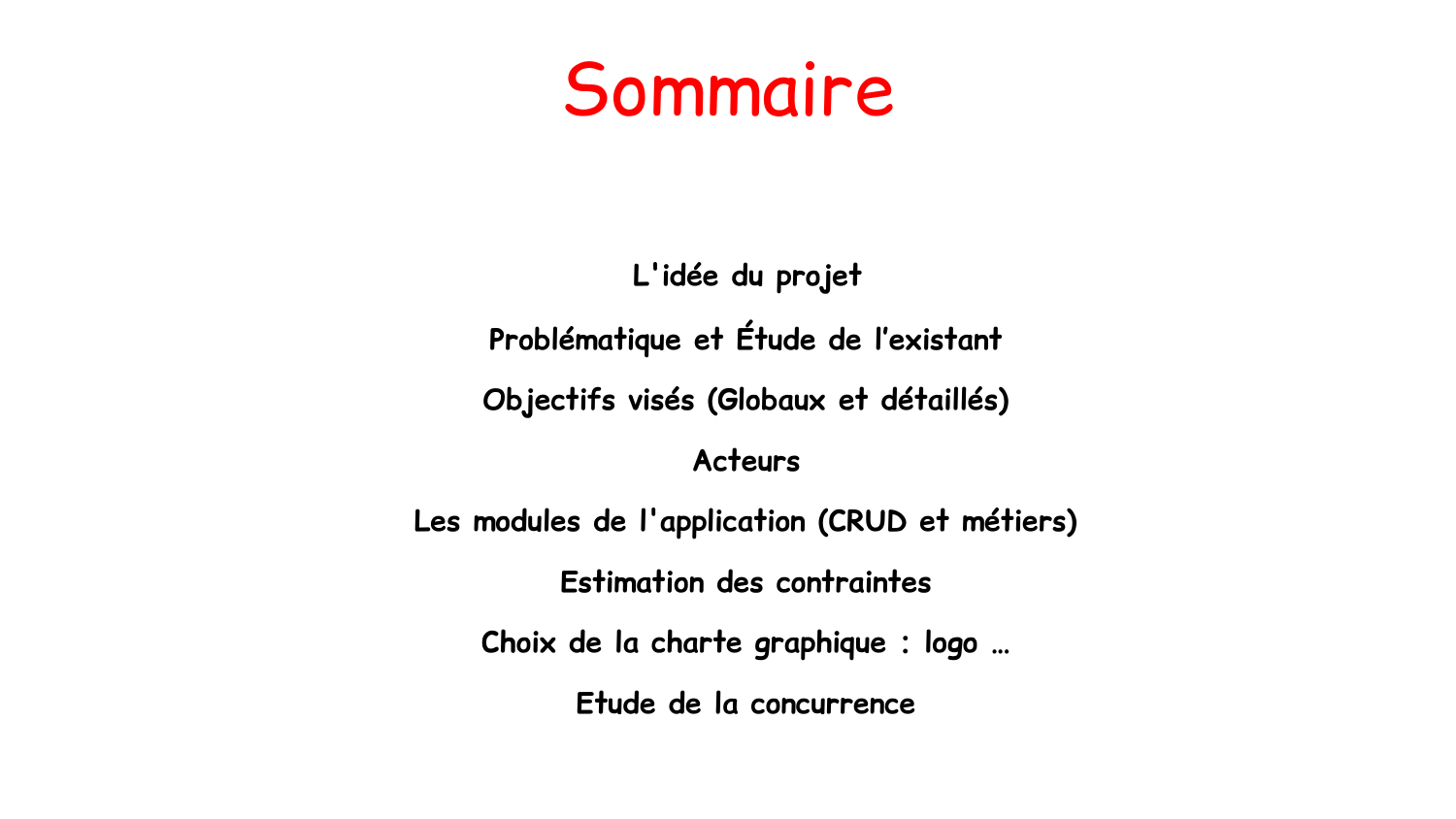

# Sommaire
                               L'idée du projet
Problématique et Étude de l’existant
Objectifs visés (Globaux et détaillés)
Acteurs
Les modules de l'application (CRUD et métiers)
Estimation des contraintes
Choix de la charte graphique : logo …
Etude de la concurrence